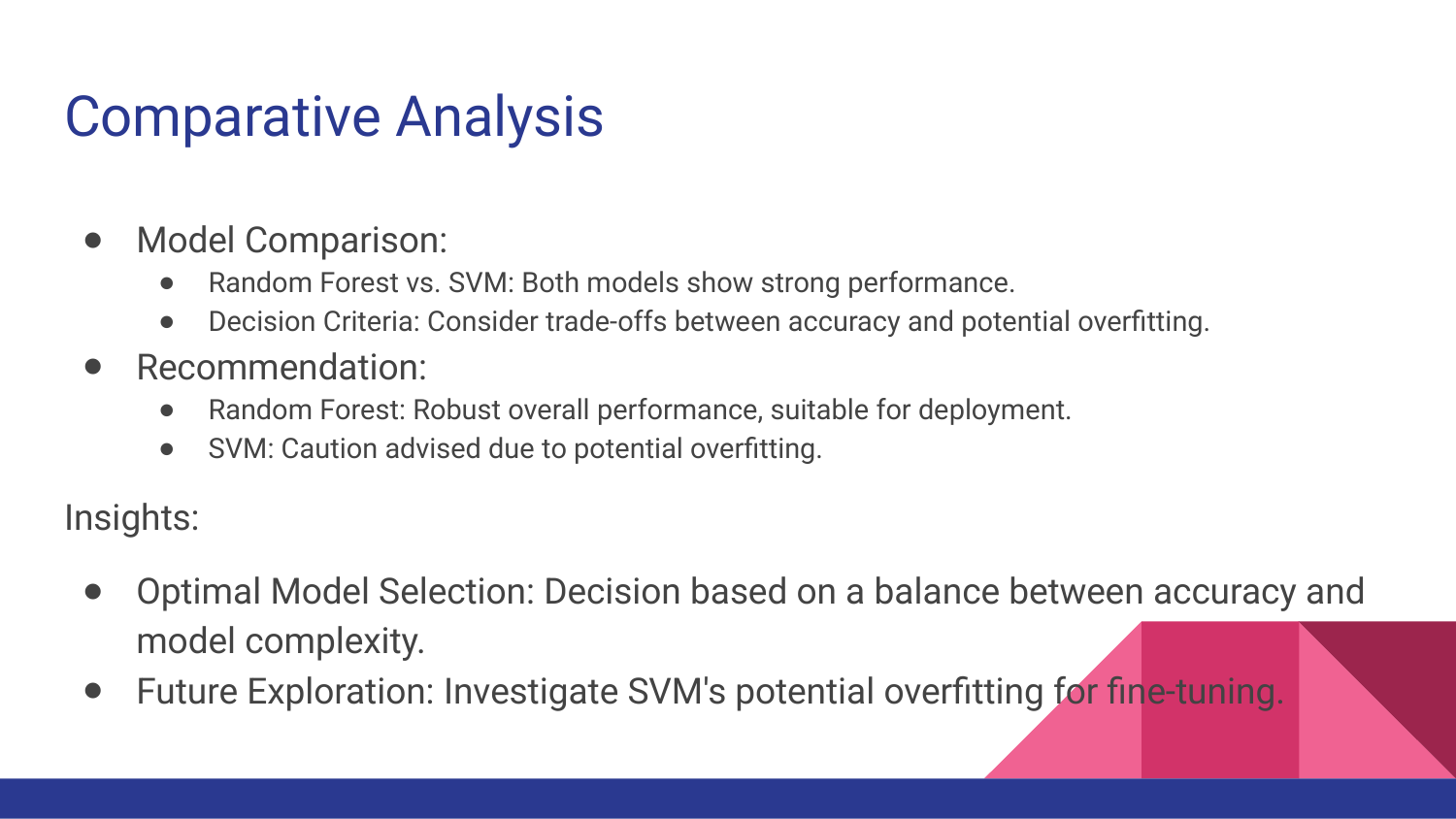

# Comparative Analysis
Model Comparison:
Random Forest vs. SVM: Both models show strong performance.
Decision Criteria: Consider trade-offs between accuracy and potential overfitting.
Recommendation:
Random Forest: Robust overall performance, suitable for deployment.
SVM: Caution advised due to potential overfitting.
Insights:
Optimal Model Selection: Decision based on a balance between accuracy and model complexity.
Future Exploration: Investigate SVM's potential overfitting for fine-tuning.